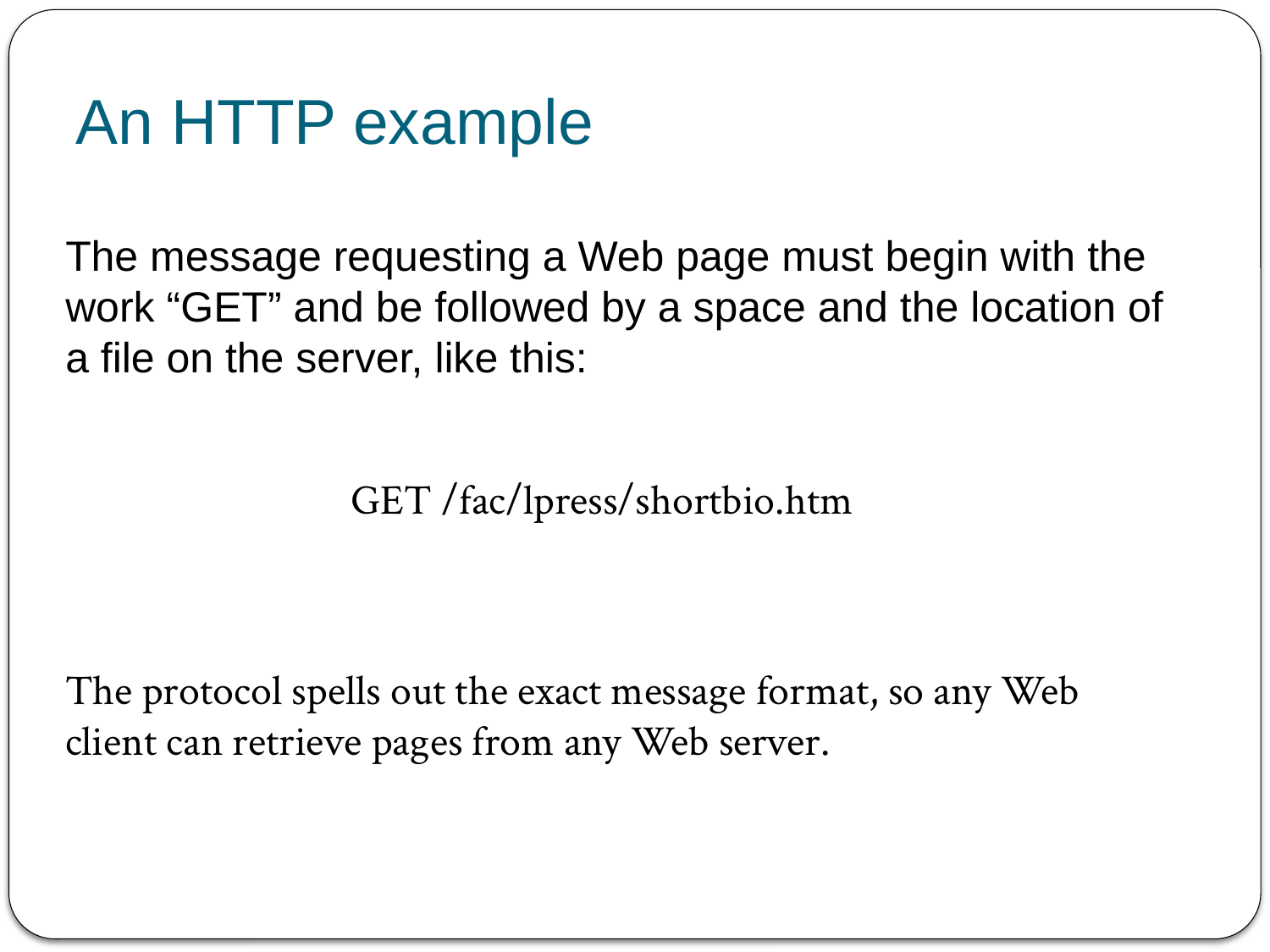

# An HTTP example
The message requesting a Web page must begin with the work “GET” and be followed by a space and the location of a file on the server, like this:
GET /fac/lpress/shortbio.htm
The protocol spells out the exact message format, so any Web client can retrieve pages from any Web server.